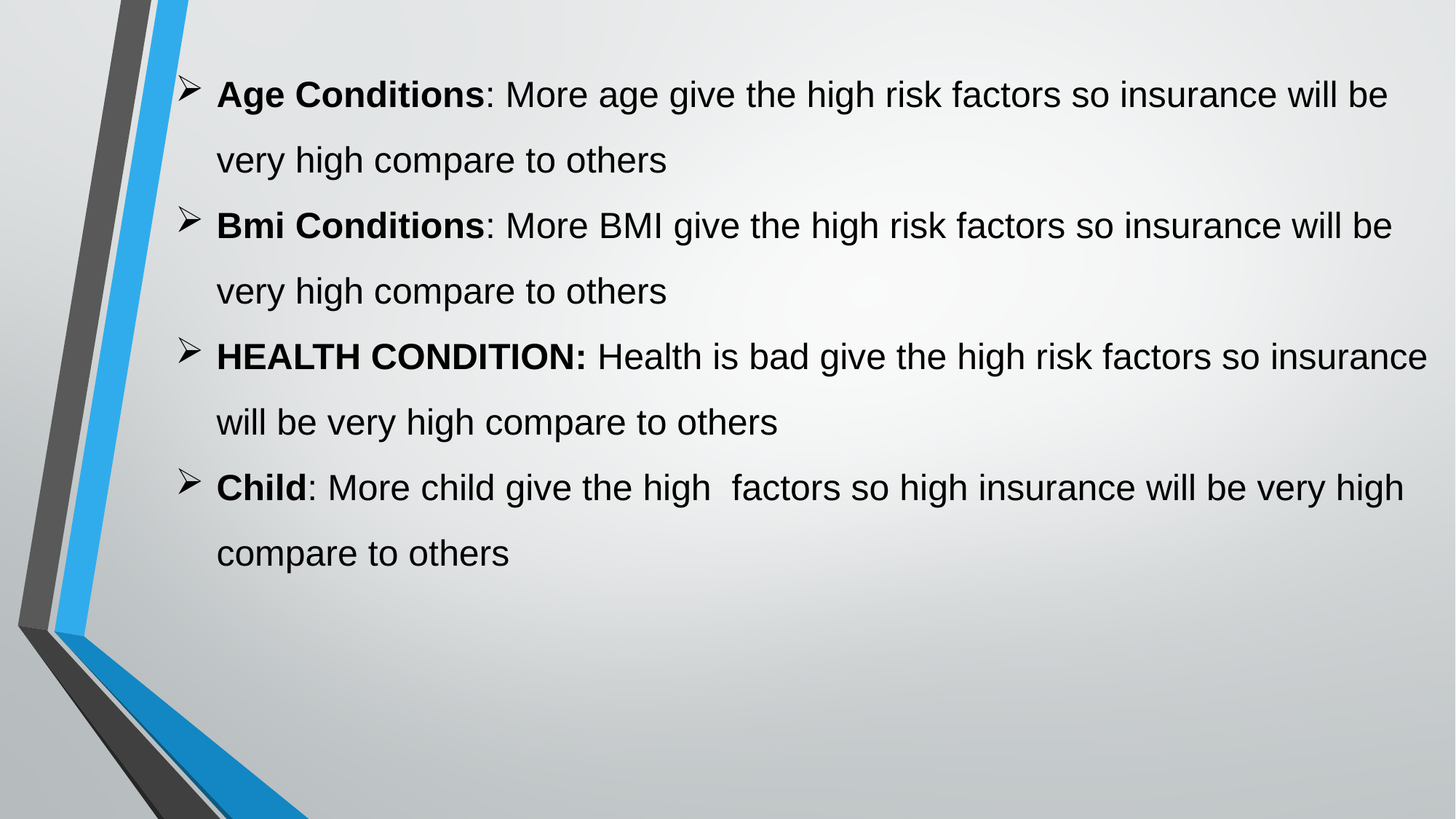

Age Conditions: More age give the high risk factors so insurance will be very high compare to others
Bmi Conditions: More BMI give the high risk factors so insurance will be very high compare to others
HEALTH CONDITION: Health is bad give the high risk factors so insurance will be very high compare to others
Child: More child give the high  factors so high insurance will be very high compare to others